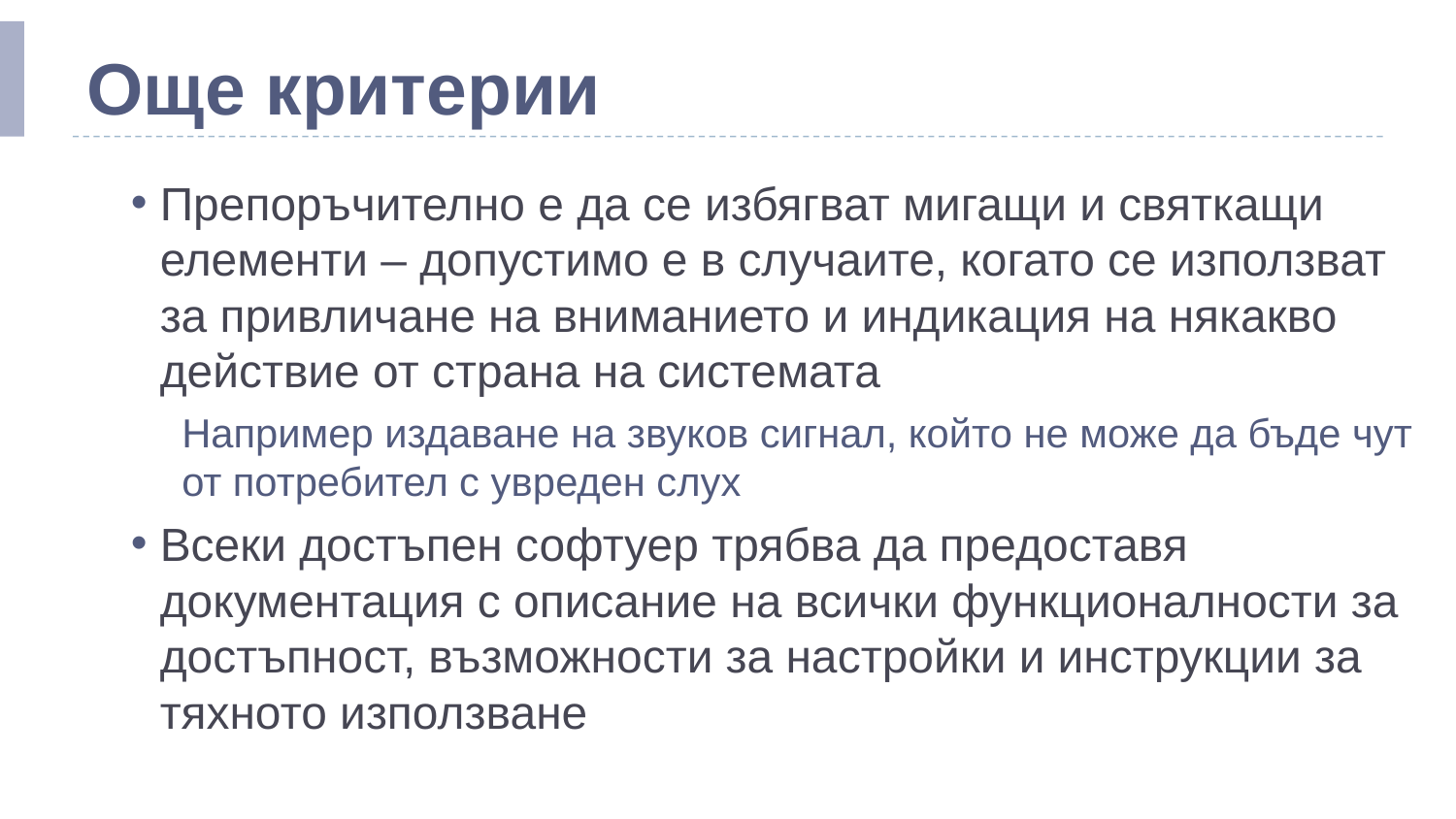

# Още критерии
Препоръчително е да се избягват мигащи и святкащи елементи – допустимо е в случаите, когато се използват за привличане на вниманието и индикация на някакво действие от страна на системата
Например издаване на звуков сигнал, който не може да бъде чут от потребител с увреден слух
Всеки достъпен софтуер трябва да предоставя документация с описание на всички функционалности за достъпност, възможности за настройки и инструкции за тяхното използване